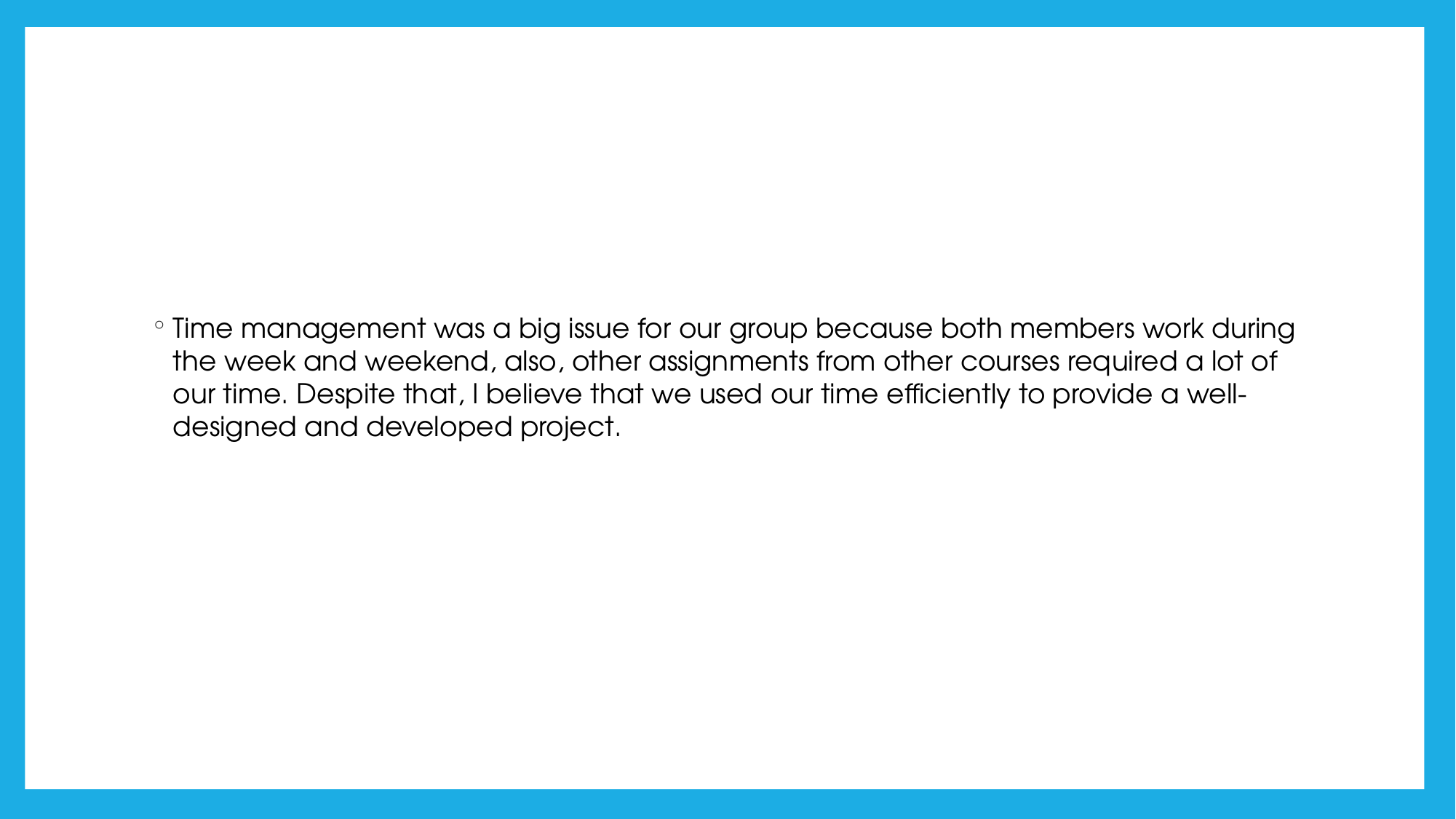

Time management was a big issue for our group because both members work during the week and weekend, also, other assignments from other courses required a lot of our time. Despite that, I believe that we used our time efficiently to provide a well-designed and developed project.